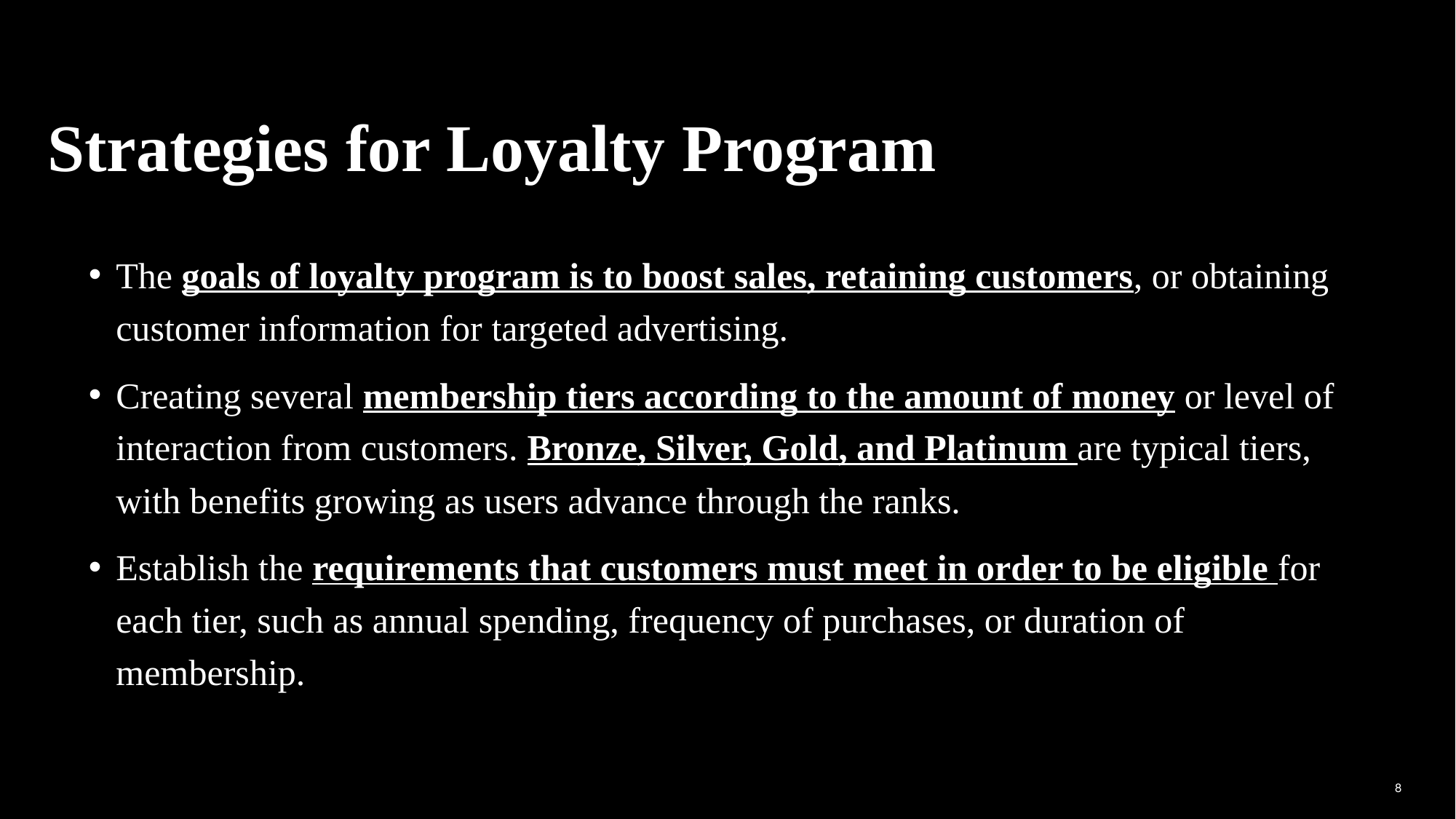

# Strategies for Loyalty Program
The goals of loyalty program is to boost sales, retaining customers, or obtaining customer information for targeted advertising.
Creating several membership tiers according to the amount of money or level of interaction from customers. Bronze, Silver, Gold, and Platinum are typical tiers, with benefits growing as users advance through the ranks.
Establish the requirements that customers must meet in order to be eligible for each tier, such as annual spending, frequency of purchases, or duration of membership.

8